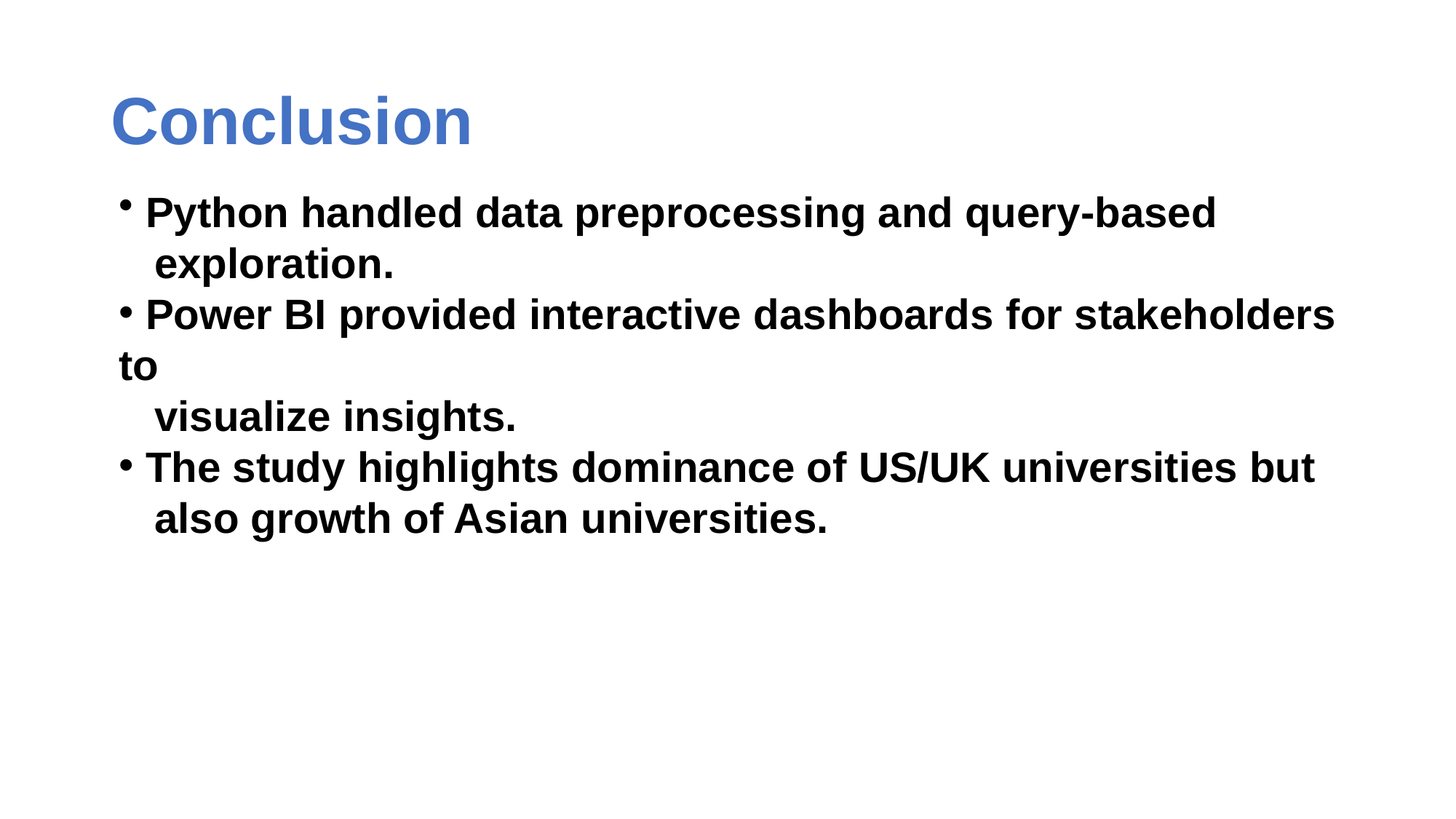

# Conclusion
 Python handled data preprocessing and query-based
   exploration.
 Power BI provided interactive dashboards for stakeholders to
   visualize insights.
 The study highlights dominance of US/UK universities but
   also growth of Asian universities.